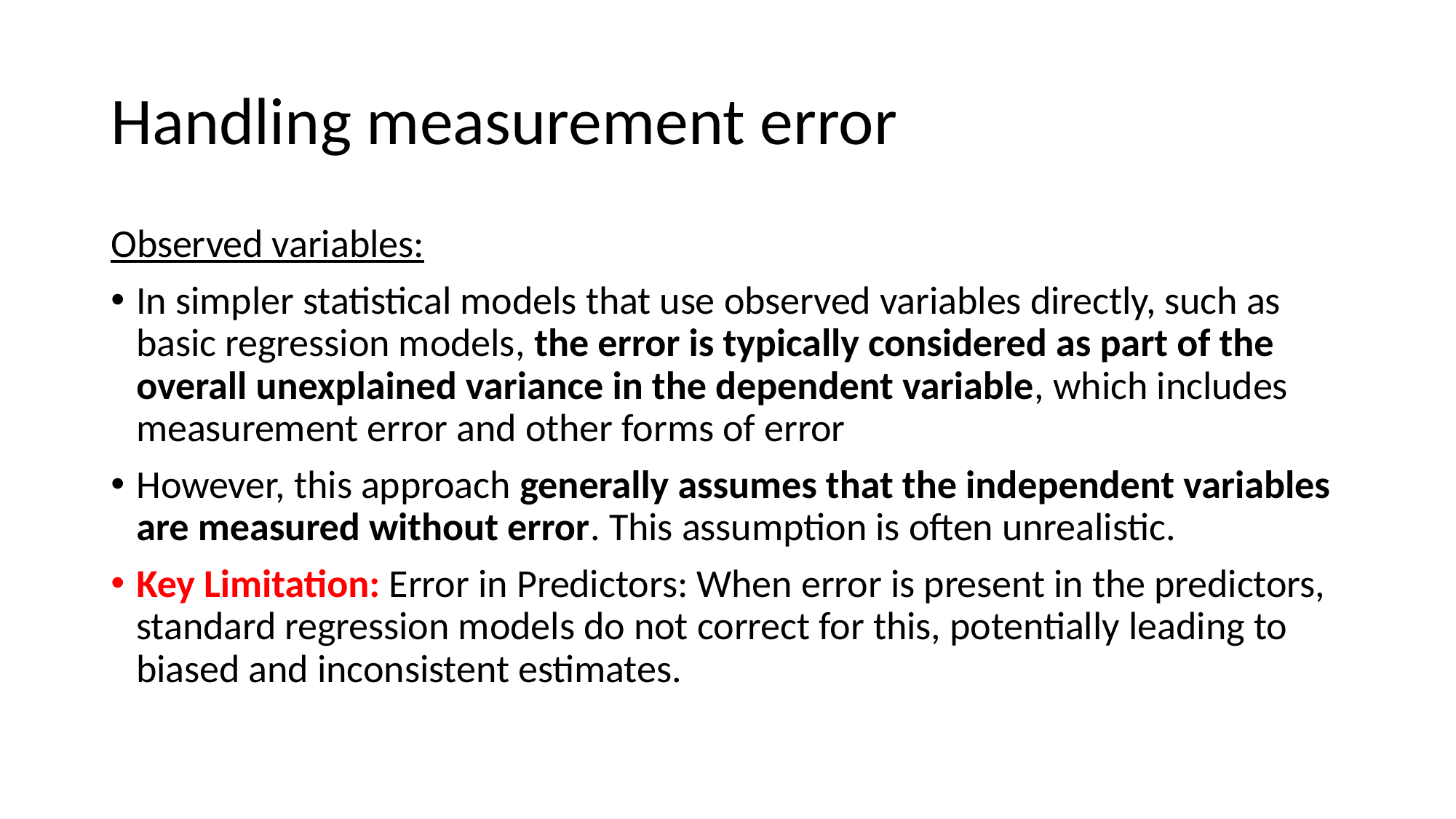

# Handling measurement error
Observed variables:
In simpler statistical models that use observed variables directly, such as basic regression models, the error is typically considered as part of the overall unexplained variance in the dependent variable, which includes measurement error and other forms of error
However, this approach generally assumes that the independent variables are measured without error. This assumption is often unrealistic.
Key Limitation: Error in Predictors: When error is present in the predictors, standard regression models do not correct for this, potentially leading to biased and inconsistent estimates.